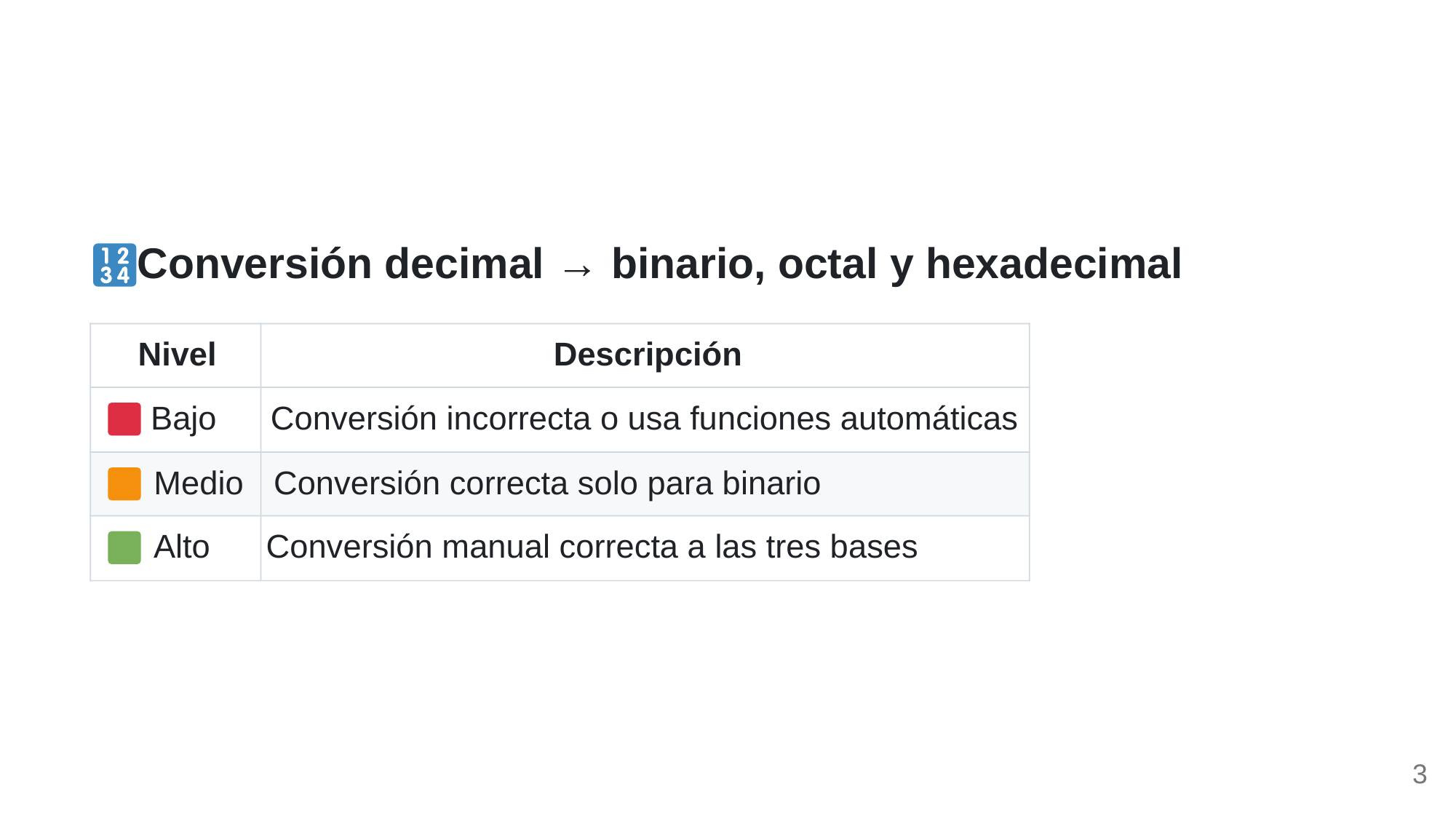

Conversión decimal → binario, octal y hexadecimal

Nivel
Descripción

 Bajo
Conversión incorrecta o usa funciones automáticas

 Medio
Conversión correcta solo para binario

 Alto
Conversión manual correcta a las tres bases

3